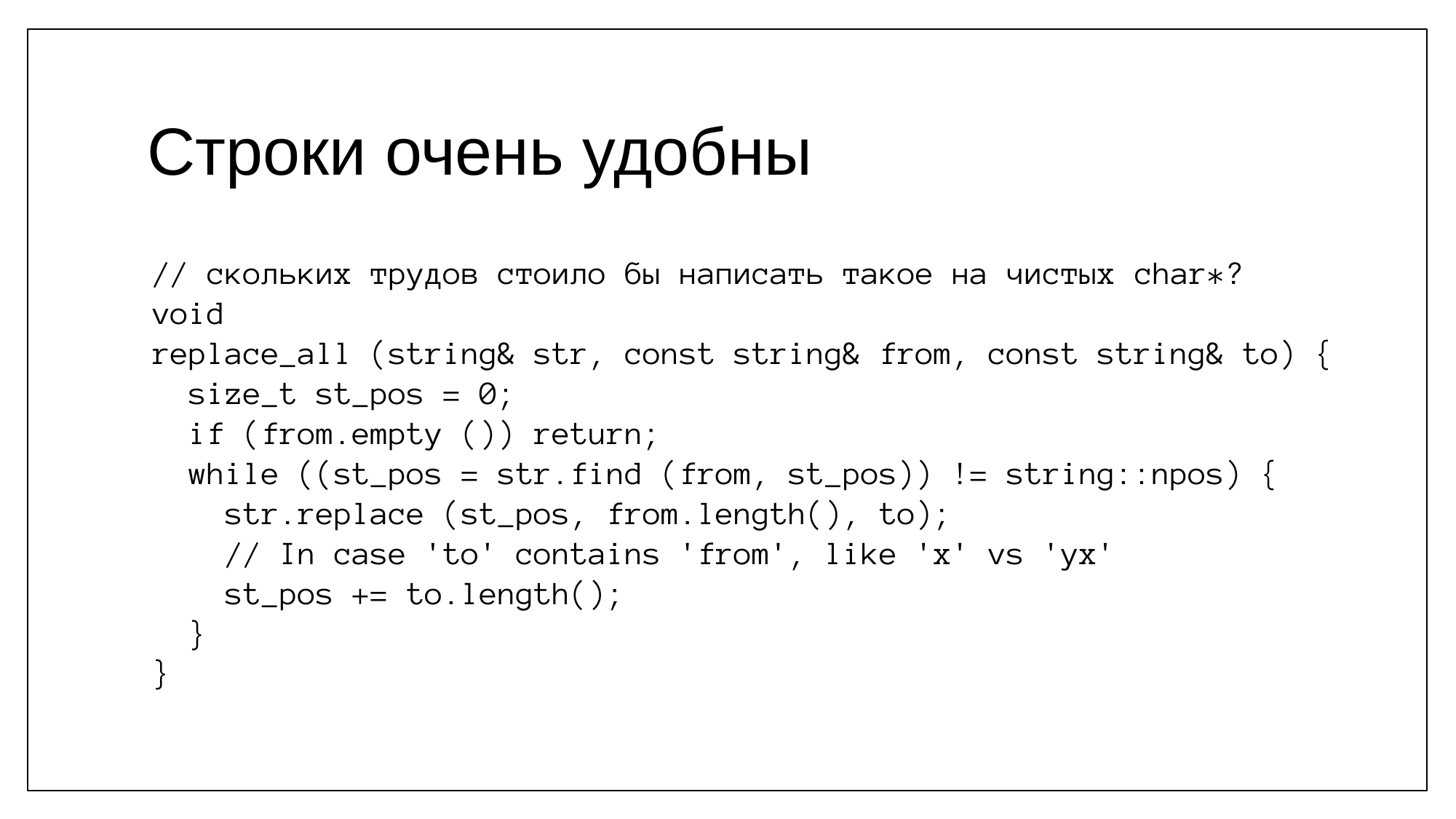

# Строки очень удобны
// скольких трудов стоило бы написать такое на чистых char*?
void
replace_all (string& str, const string& from, const string& to) {
  size_t st_pos = 0;
  if (from.empty ()) return;
  while ((st_pos = str.find (from, st_pos)) != string::npos) {
    str.replace (st_pos, from.length(), to);
    // In case 'to' contains 'from', like 'x' vs 'yx'
    st_pos += to.length();
  }
}